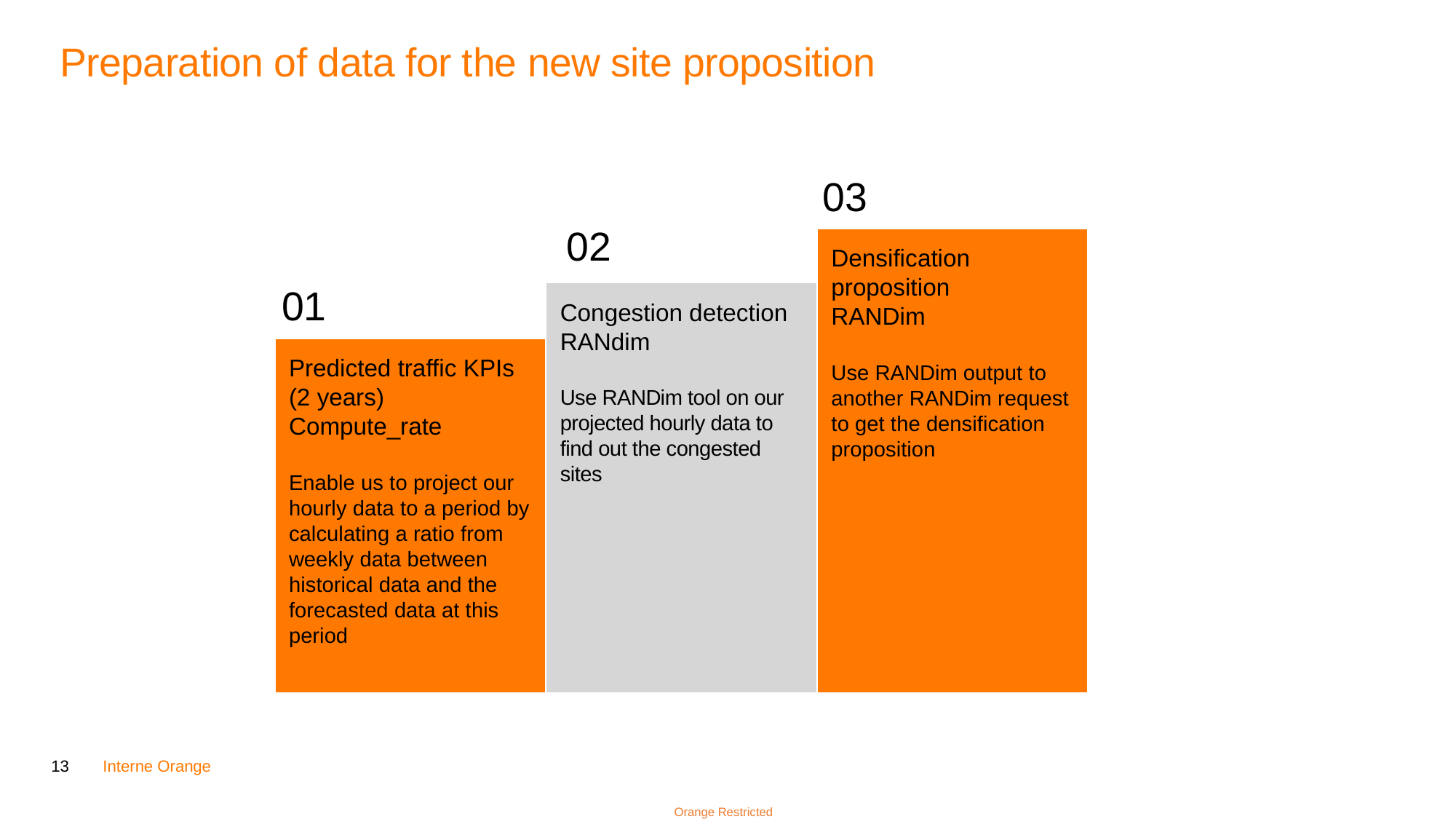

Preparation of data for the new site proposition
03
02
Filtre des sites congestionnés à la date
future d’ajout capacitaire (M+6)
Densification proposition
RANDim

Use RANDim output to another RANDim request to get the densification proposition
01
Titre
Lorem ipsum dolor sit amet, consectetur adipiscing elit.
Sed rhoncus, nisi eu facilisis condimentum, ligula augue porttitor lacusamet, ligula consectetur porttitor.
Congestion detection
RANdim

Use RANDim tool on our projected hourly data to find out the congested sites
Titre
Lorem ipsum dolor sit amet, consectetur adipiscing sed.
Sed rhoncus, nisi eu facilisis condimentum.
Predicted traffic KPIs (2 years)
Compute_rate

Enable us to project our hourly data to a period by calculating a ratio from weekly data between historical data and the forecasted data at this period